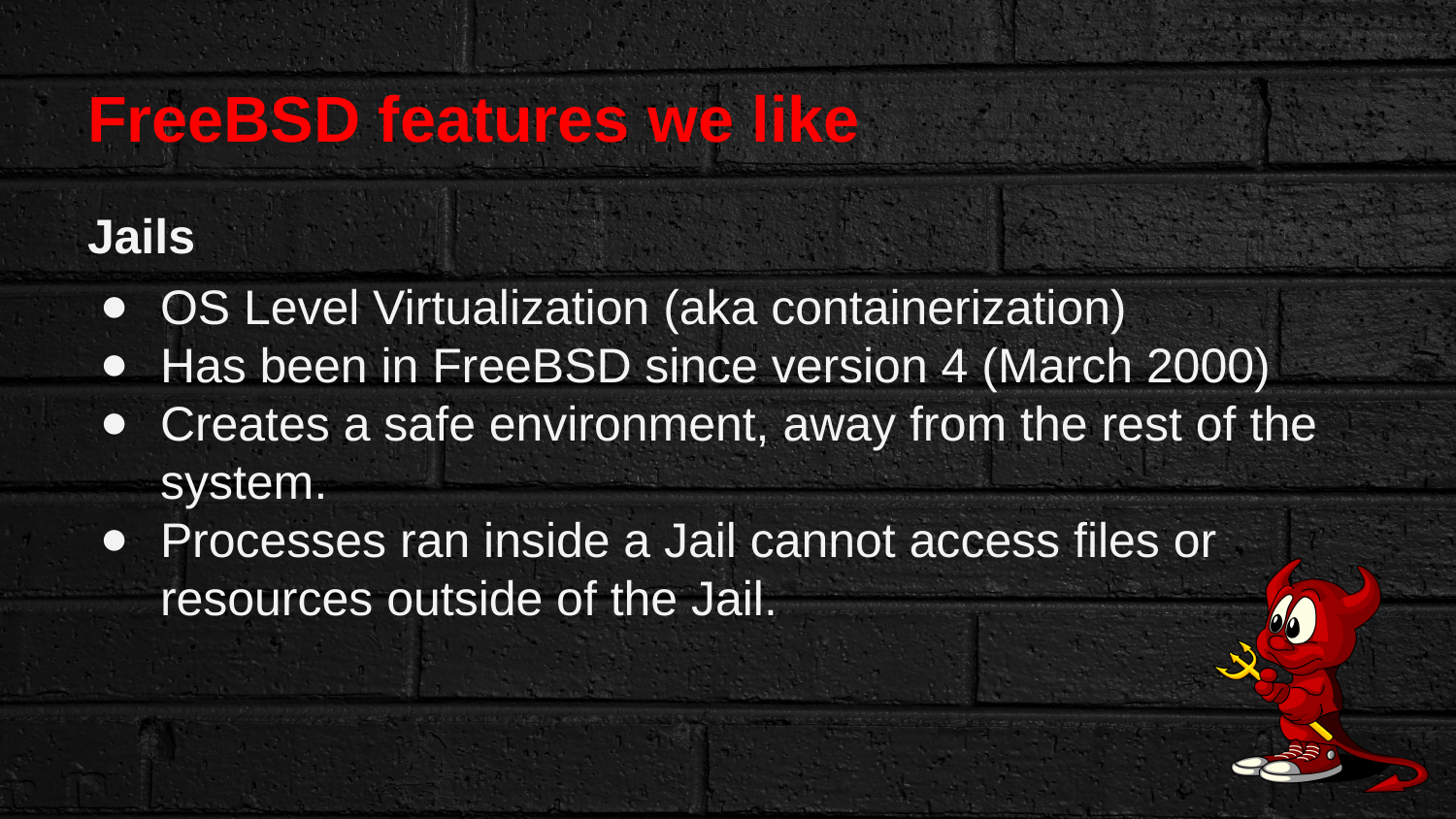

# FreeBSD features we like
Jails
OS Level Virtualization (aka containerization)
Has been in FreeBSD since version 4 (March 2000)
Creates a safe environment, away from the rest of the system.
Processes ran inside a Jail cannot access files or resources outside of the Jail.